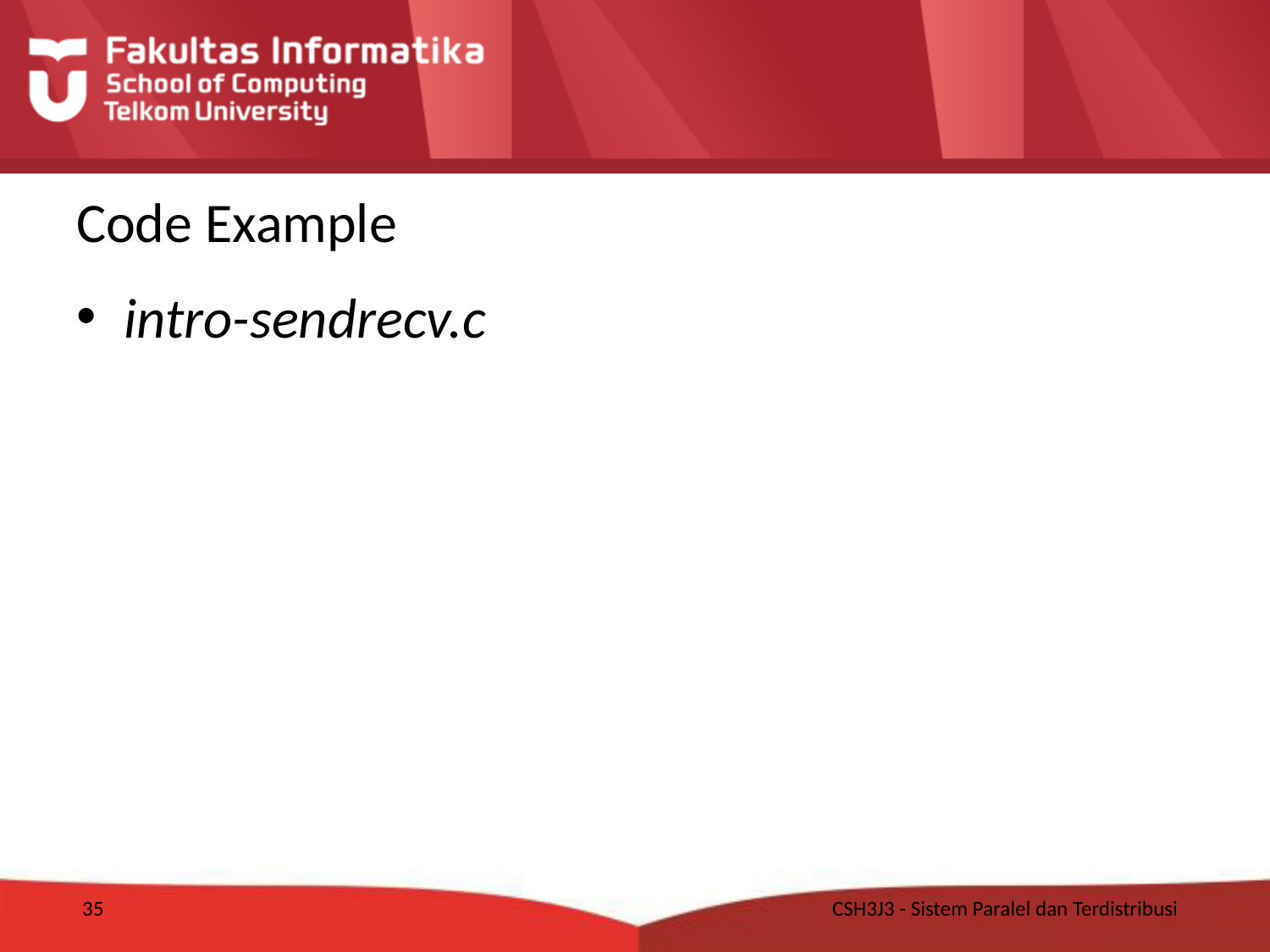

# Code Example
intro-sendrecv.c
35
CSH3J3 - Sistem Paralel dan Terdistribusi